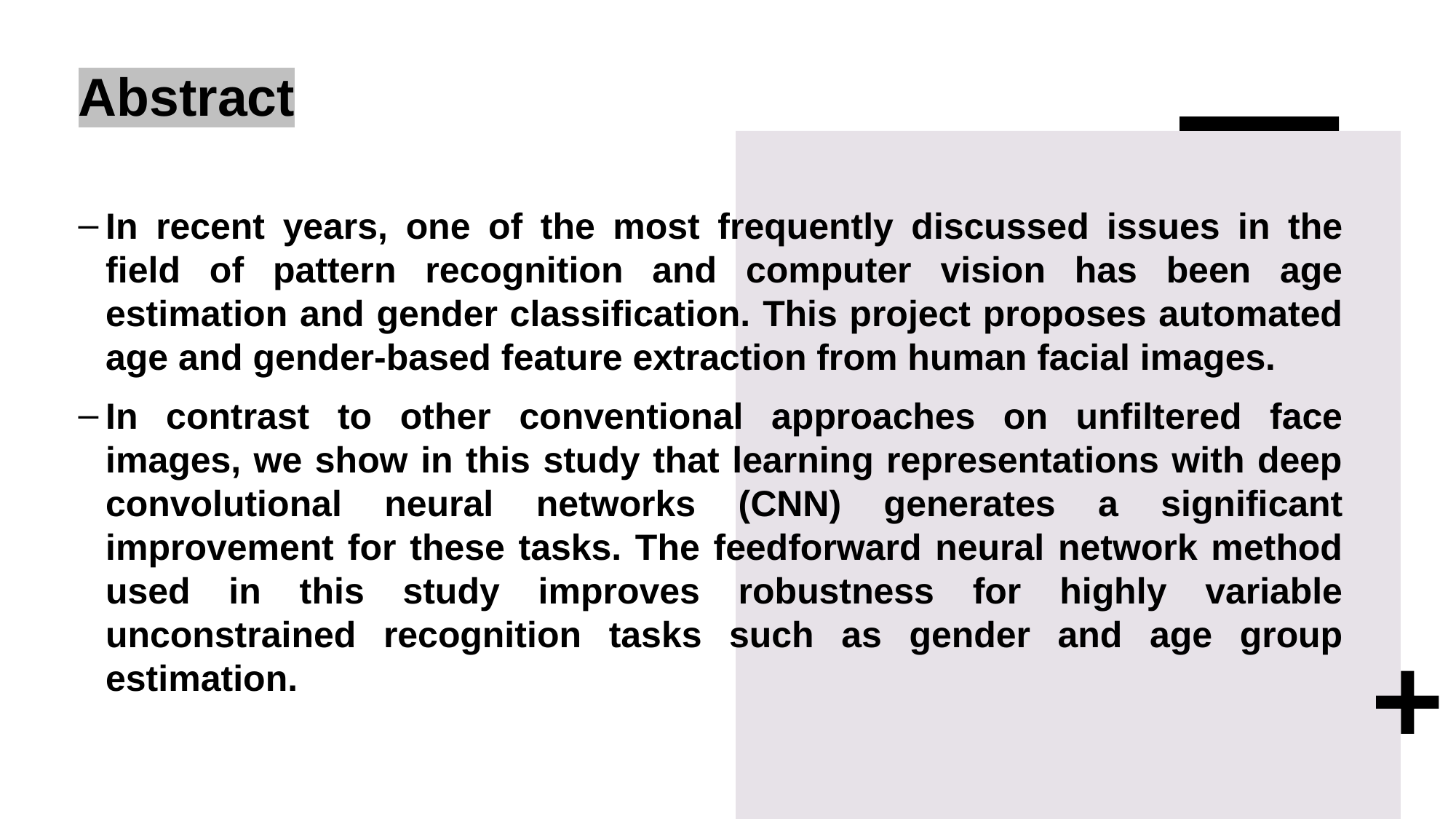

# Abstract
In recent years, one of the most frequently discussed issues in the field of pattern recognition and computer vision has been age estimation and gender classification. This project proposes automated age and gender-based feature extraction from human facial images.
In contrast to other conventional approaches on unfiltered face images, we show in this study that learning representations with deep convolutional neural networks (CNN) generates a significant improvement for these tasks. The feedforward neural network method used in this study improves robustness for highly variable unconstrained recognition tasks such as gender and age group estimation.